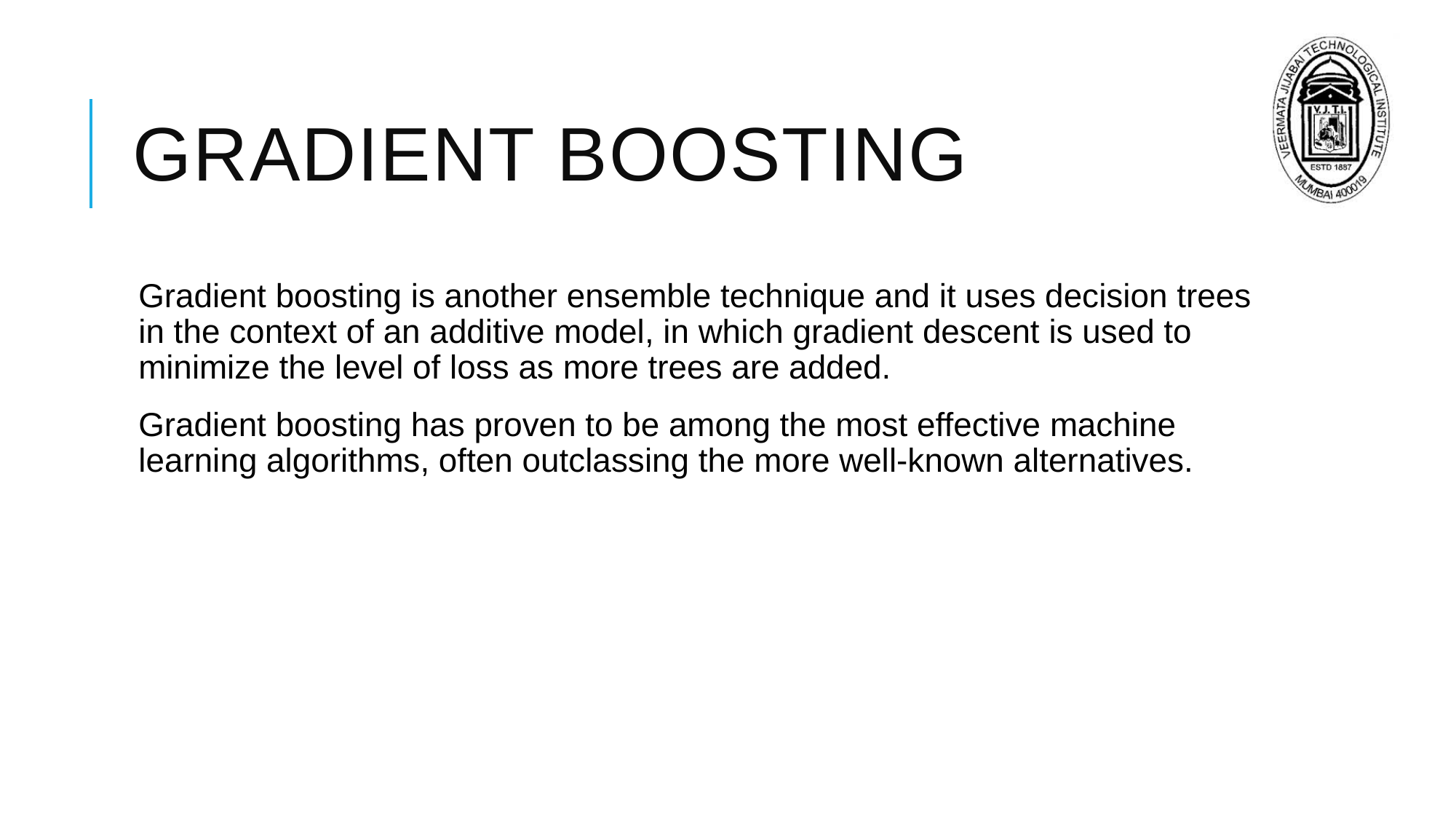

# Gradient boosting
Gradient boosting is another ensemble technique and it uses decision trees in the context of an additive model, in which gradient descent is used to minimize the level of loss as more trees are added.
Gradient boosting has proven to be among the most effective machine learning algorithms, often outclassing the more well-known alternatives.